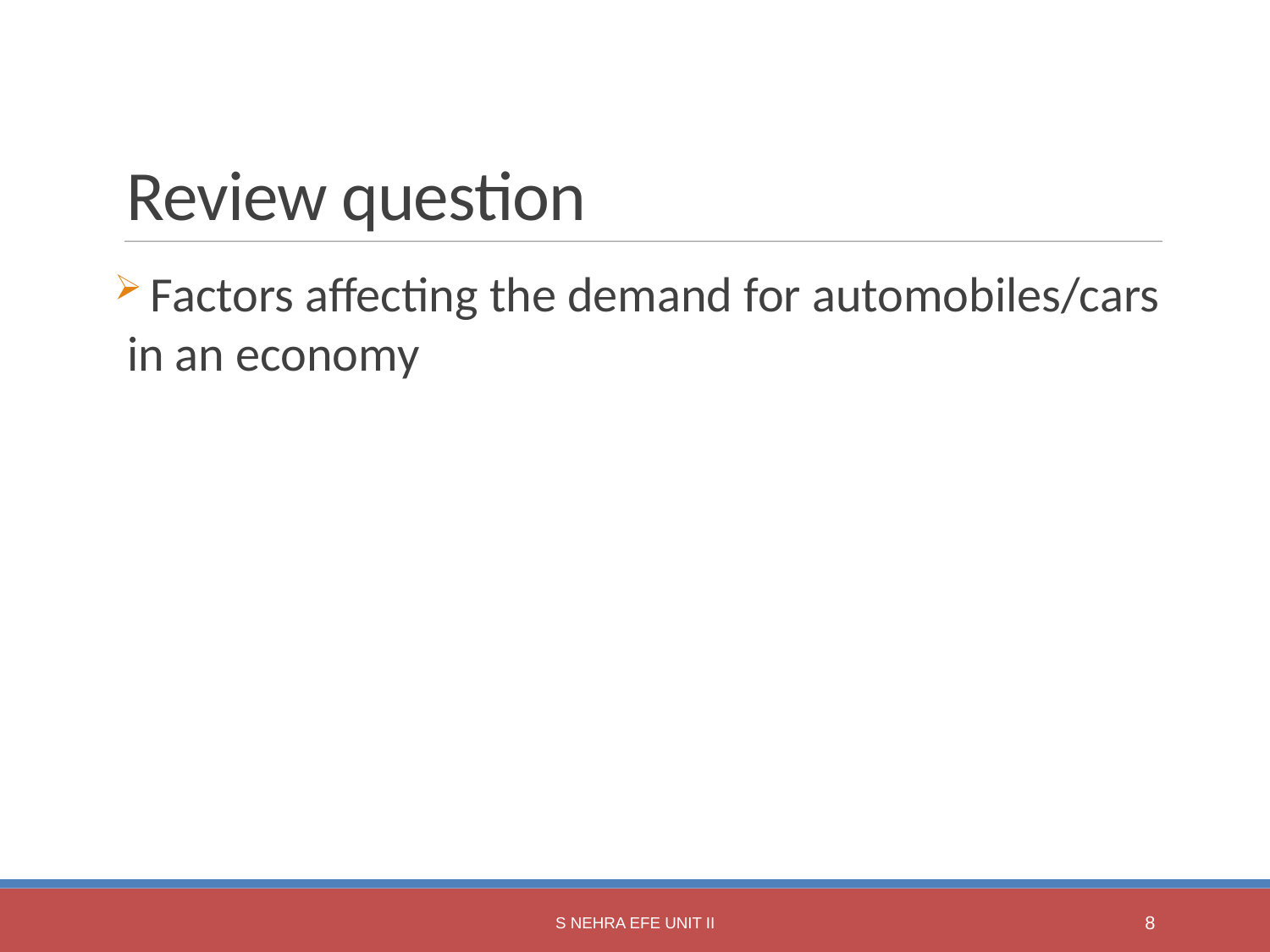

Review question
 Factors affecting the demand for automobiles/cars in an economy
S Nehra EFE Unit II
8